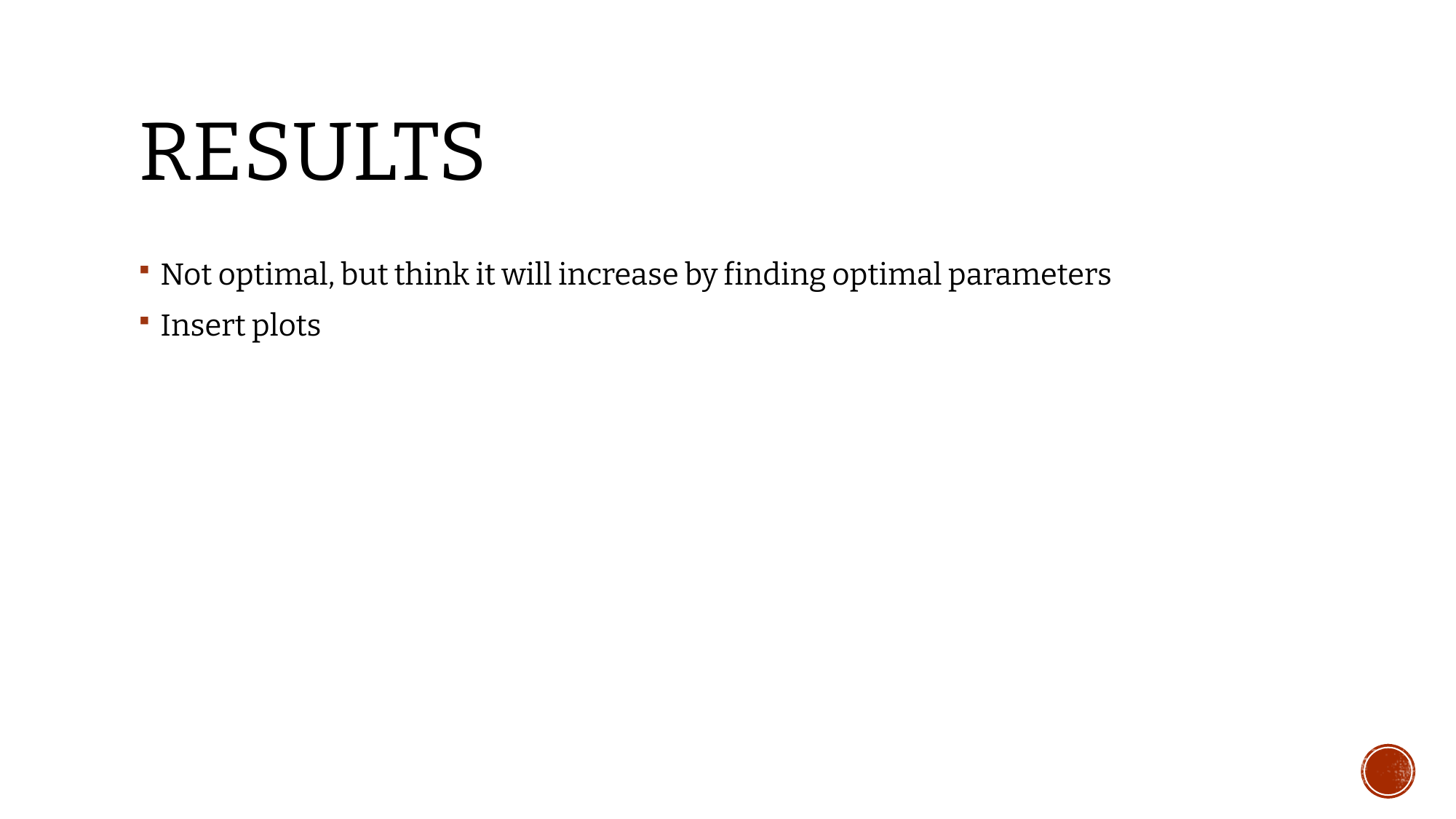

# Results
Not optimal, but think it will increase by finding optimal parameters
Insert plots